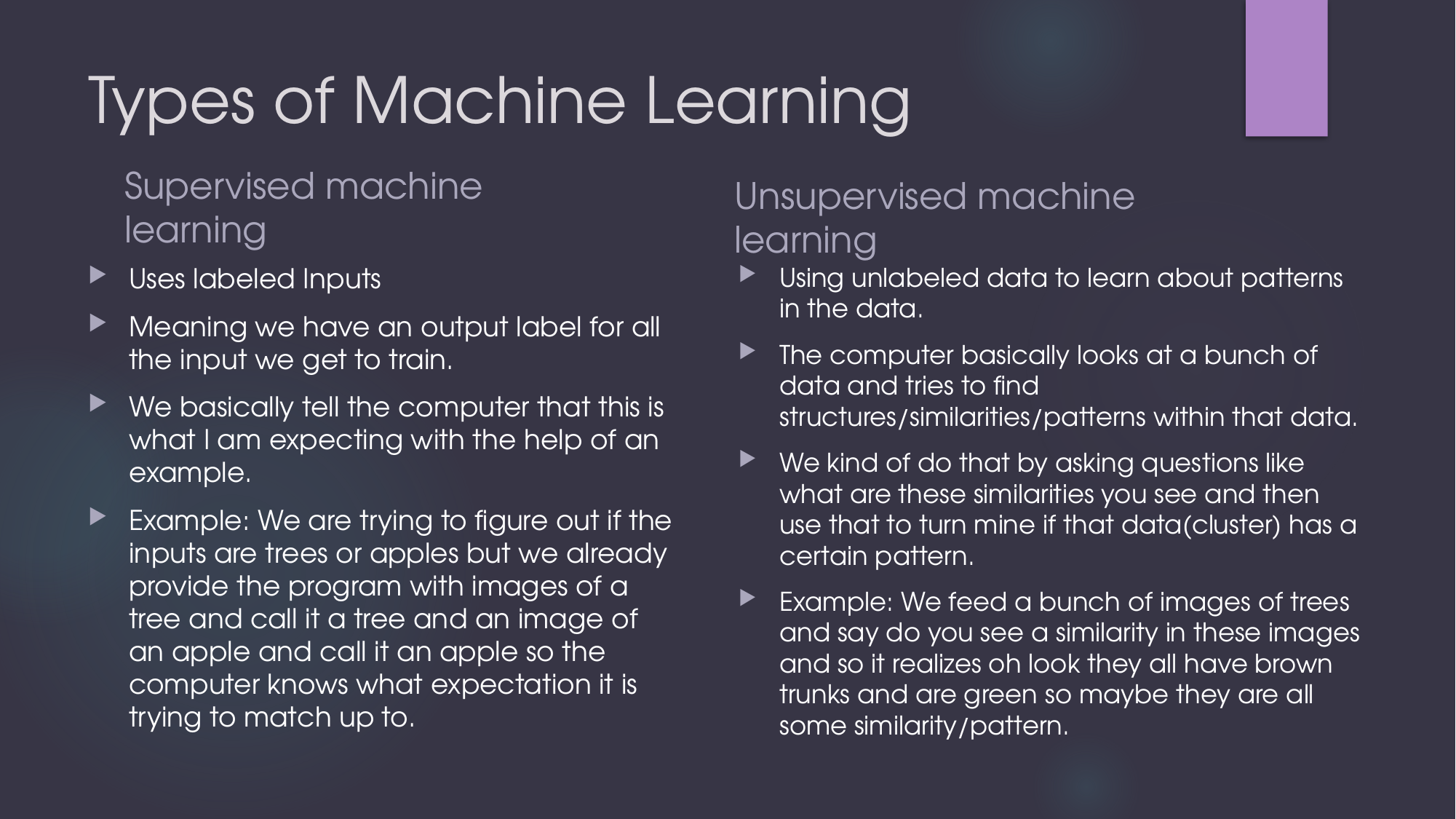

# Types of Machine Learning
Supervised machine learning
Uses labeled Inputs
Meaning we have an output label for all the input we get to train.
We basically tell the computer that this is what I am expecting with the help of an example.
Example: We are trying to figure out if the inputs are trees or apples but we already provide the program with images of a tree and call it a tree and an image of an apple and call it an apple so the computer knows what expectation it is trying to match up to.
Unsupervised machine learning

Using unlabeled data to learn about patterns in the data.
The computer basically looks at a bunch of data and tries to find structures/similarities/patterns within that data.
We kind of do that by asking questions like what are these similarities you see and then use that to turn mine if that data(cluster) has a certain pattern.
Example: We feed a bunch of images of trees and say do you see a similarity in these images and so it realizes oh look they all have brown trunks and are green so maybe they are all some similarity/pattern.